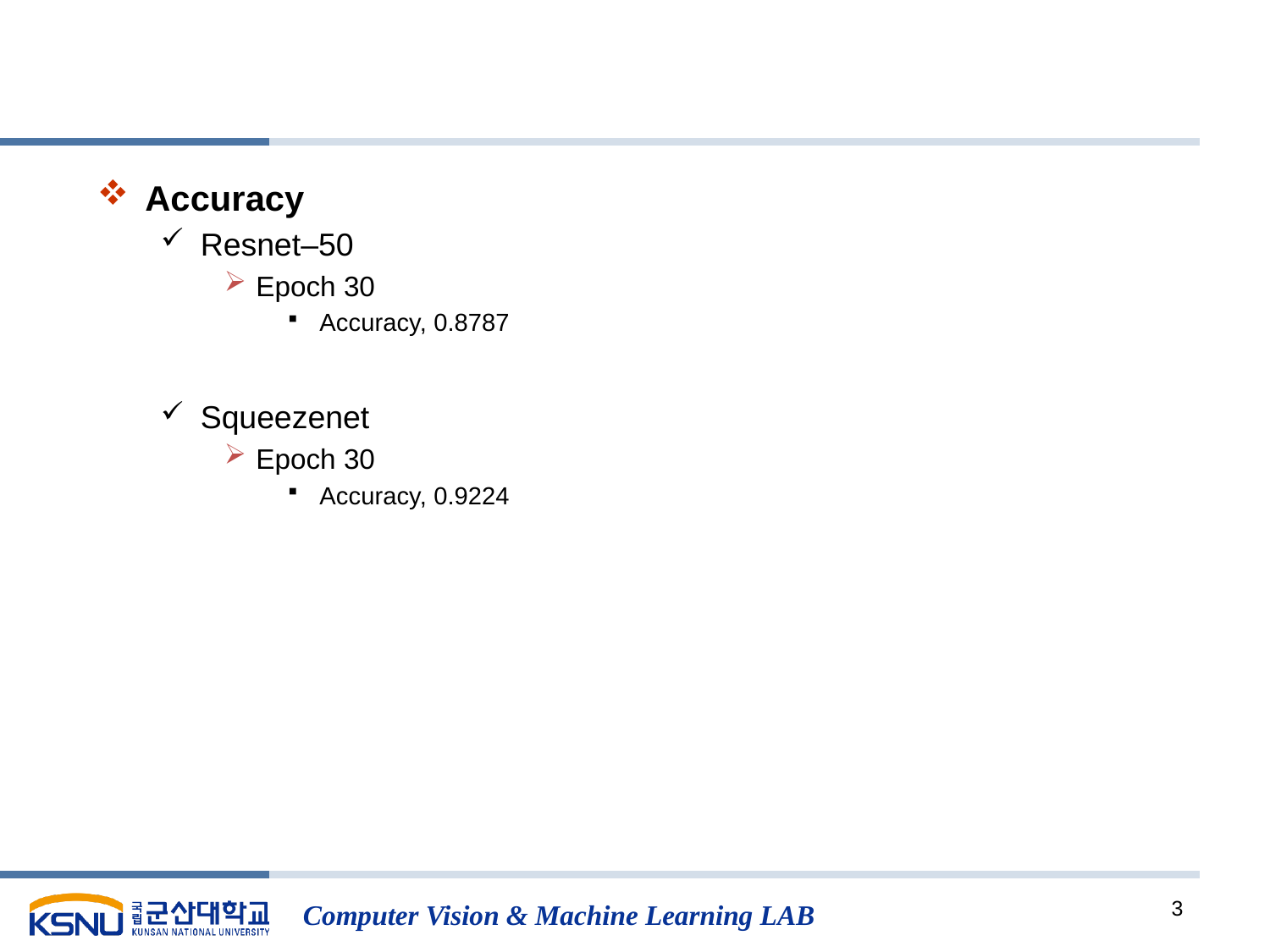

#
Accuracy
Resnet–50
Epoch 30
Accuracy, 0.8787

Squeezenet
Epoch 30
Accuracy, 0.9224

3